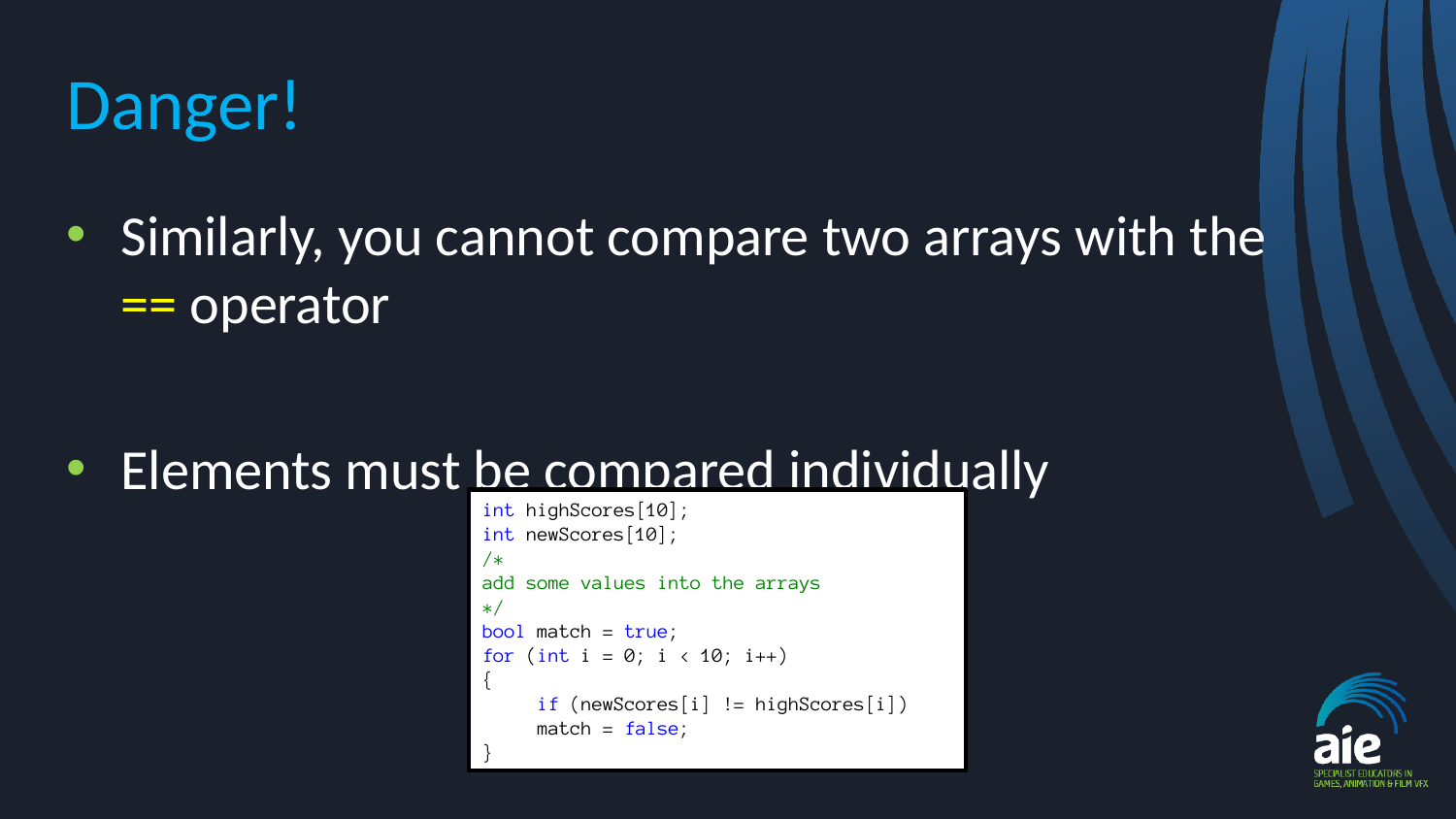

# Danger!
Similarly, you cannot compare two arrays with the == operator

Elements must be compared individually
int highScores[10];
int newScores[10];
/*
add some values into the arrays
*/
bool match = true;
for (int i = 0; i < 10; i++)
{
     if (newScores[i] != highScores[i])
     match = false;
}